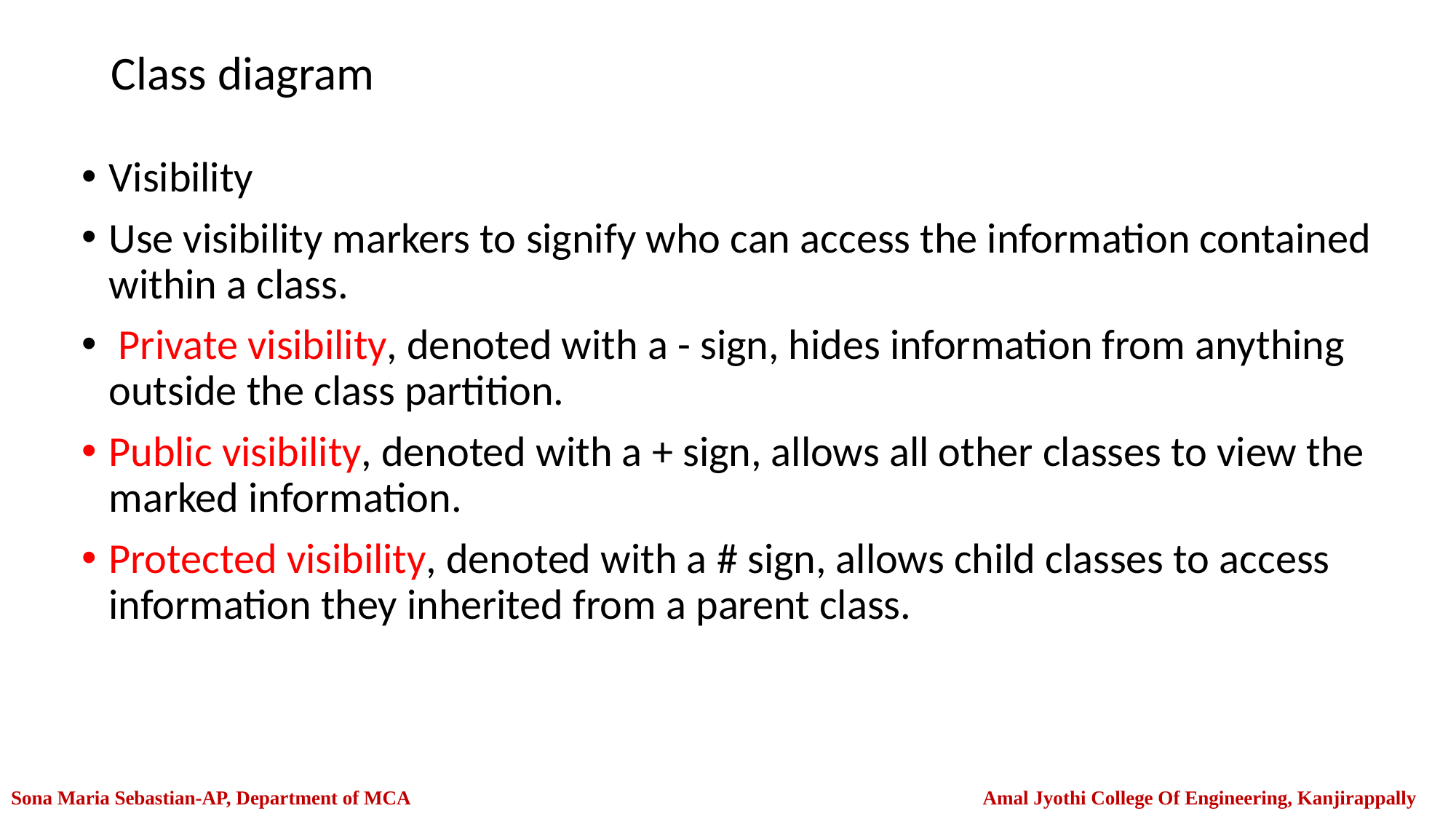

# Class diagram
Visibility
Use visibility markers to signify who can access the information contained within a class.
 Private visibility, denoted with a - sign, hides information from anything outside the class partition.
Public visibility, denoted with a + sign, allows all other classes to view the marked information.
Protected visibility, denoted with a # sign, allows child classes to access information they inherited from a parent class.
Sona Maria Sebastian-AP, Department of MCA                                                                                                                     Amal Jyothi College Of Engineering, Kanjirappally